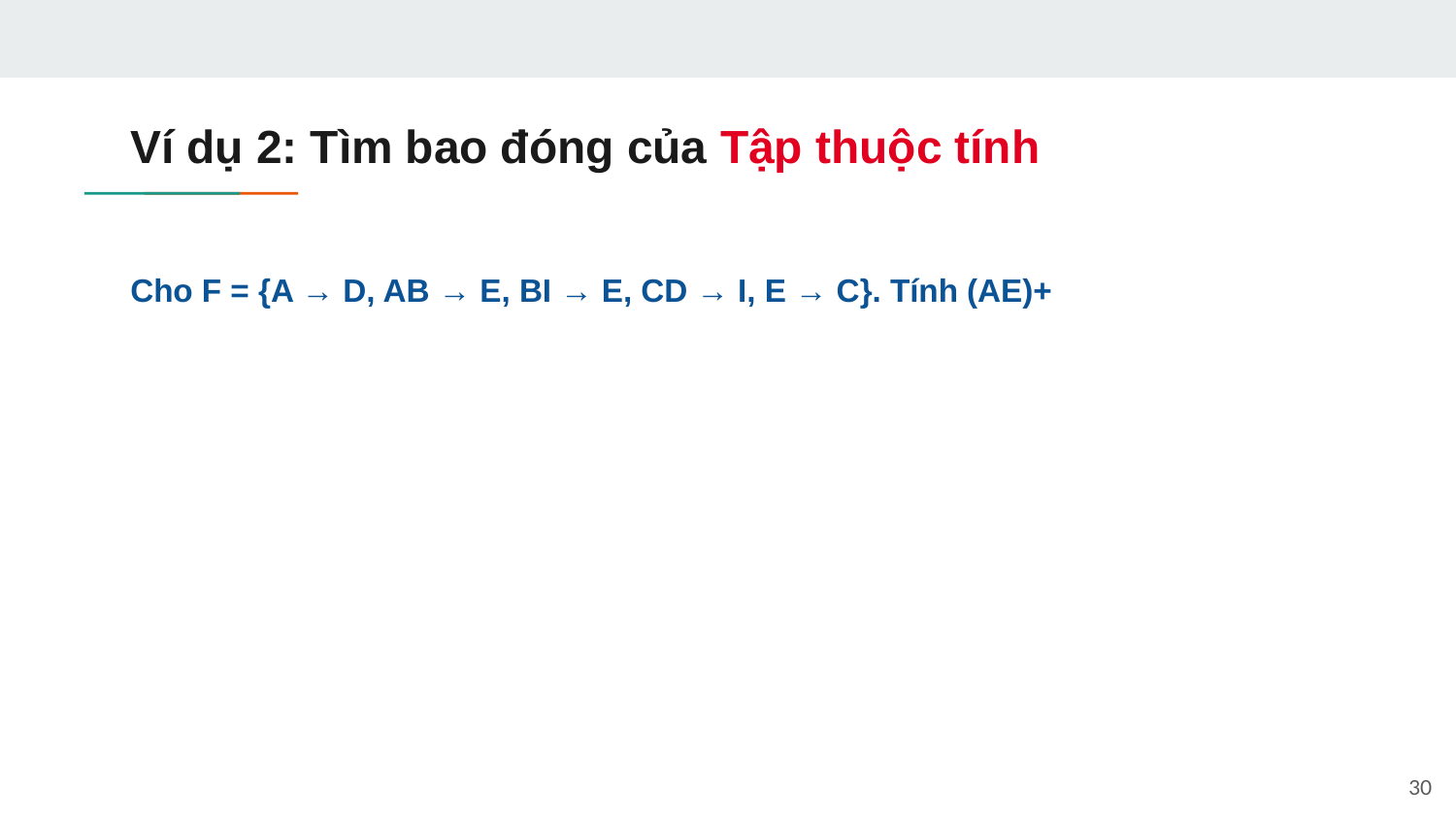

# Ví dụ 2: Tìm bao đóng của Tập thuộc tính

Cho F = {A → D, AB → E, BI → E, CD → I, E → C}. Tính (AE)+

30